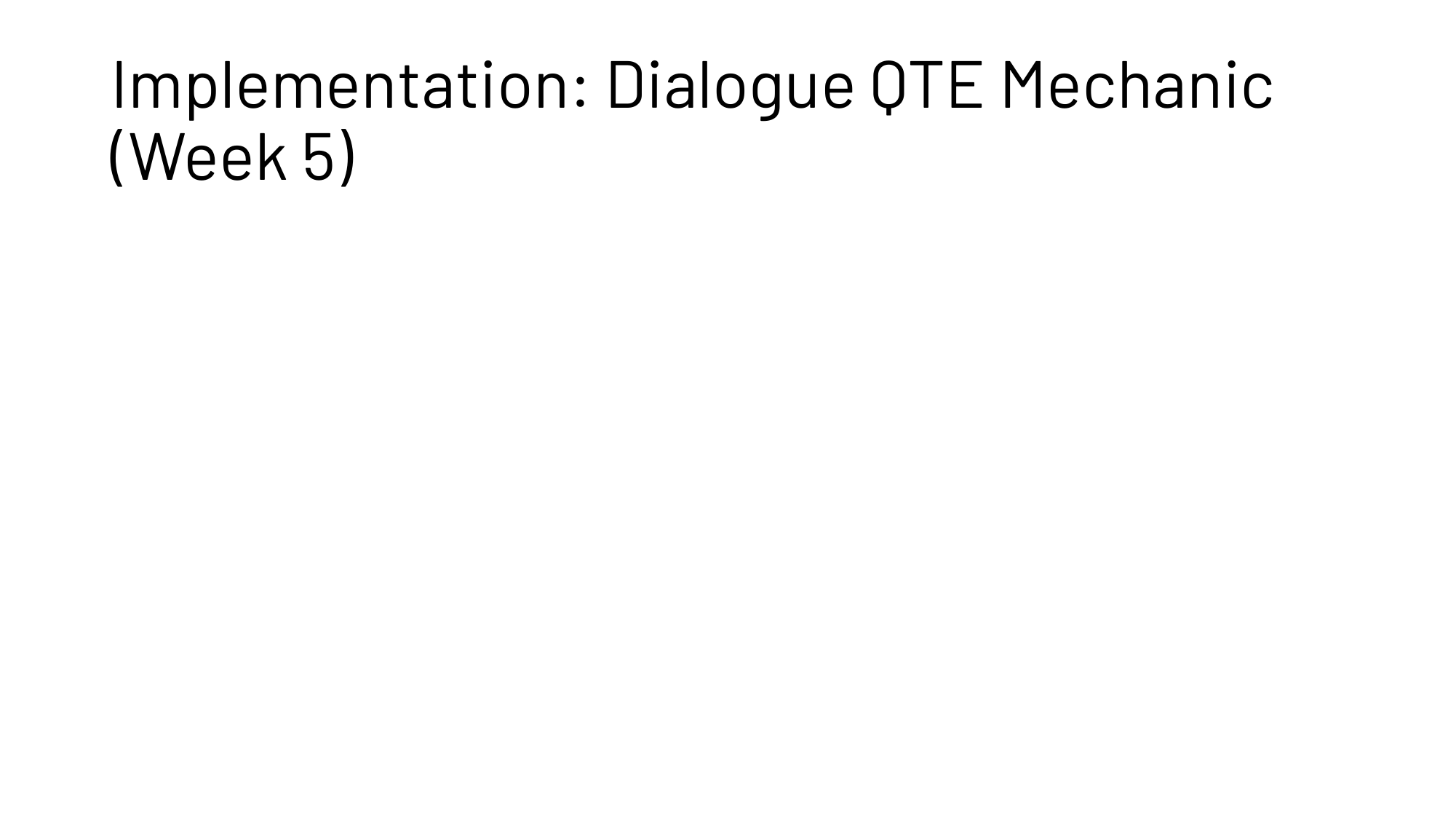

# Implementation: Dialogue QTE Mechanic (Week 5)